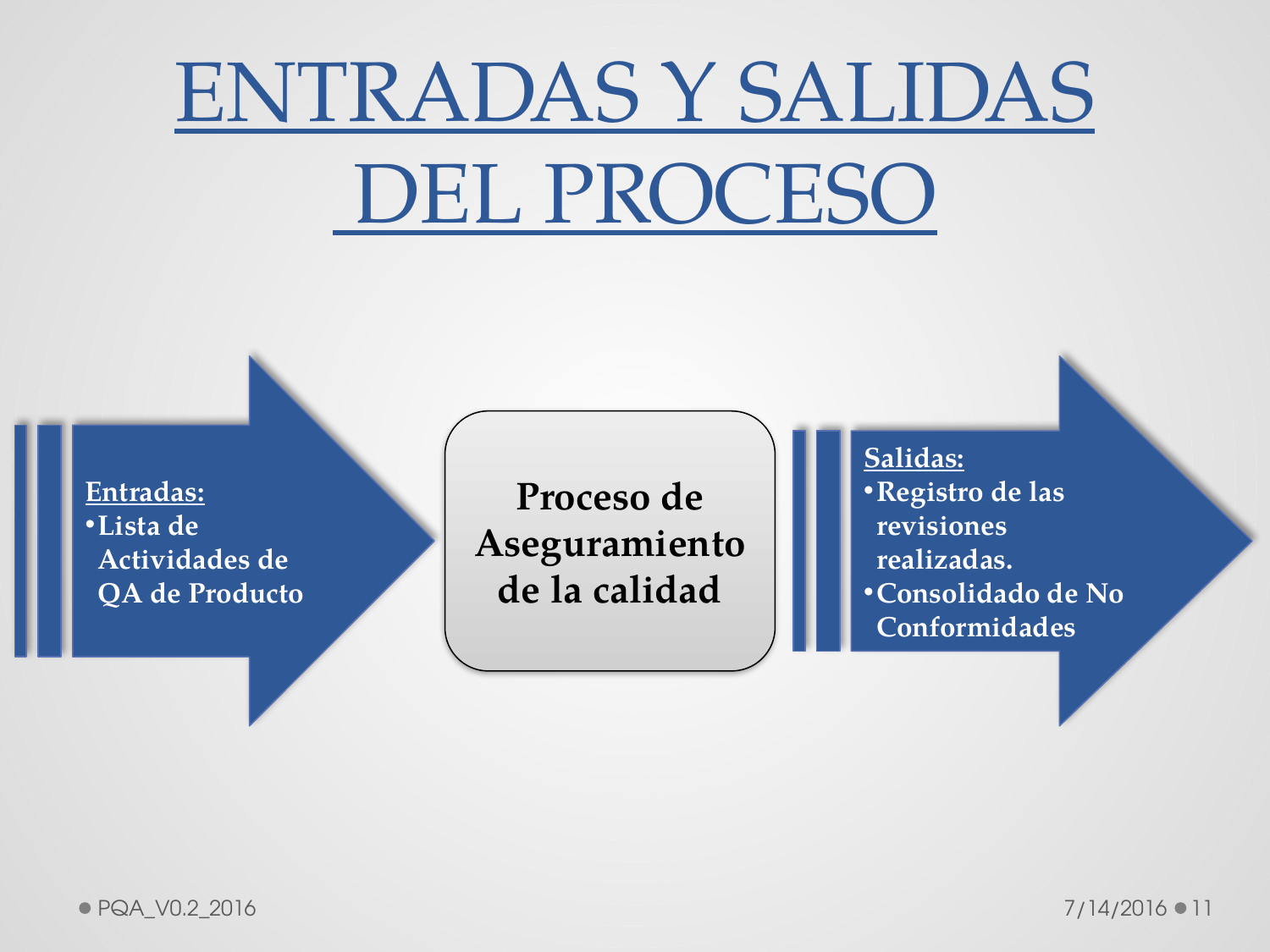

# ENTRADAS Y SALIDAS DEL PROCESO
Entradas:
Lista de Actividades de QA de Producto
Salidas:
Registro de las revisiones realizadas.
Consolidado de No Conformidades
Proceso de Aseguramiento de la calidad
PQA_V0.2_2016
7/14/2016
11